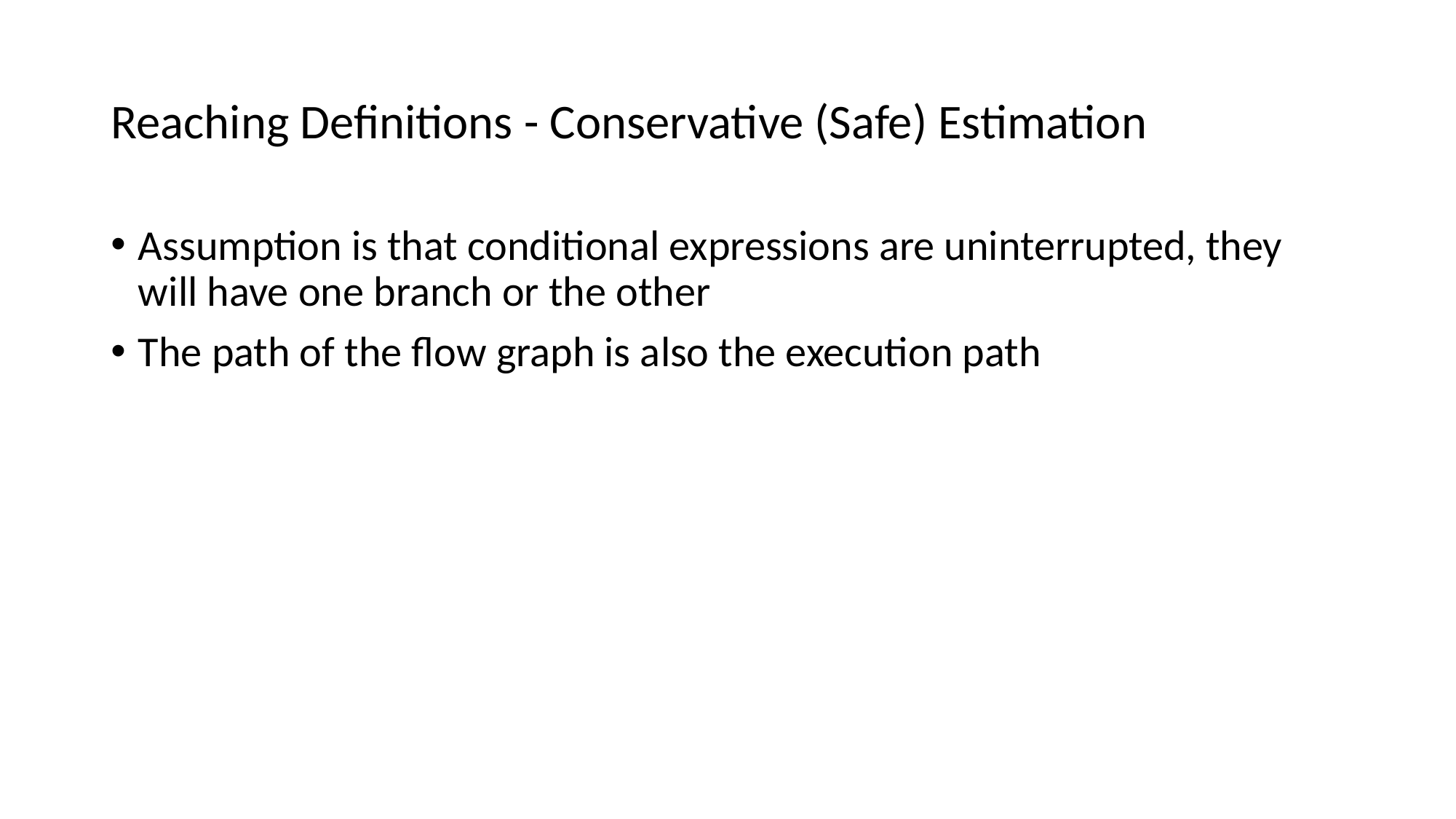

# Reaching Definitions - Conservative (Safe) Estimation
Assumption is that conditional expressions are uninterrupted, they will have one branch or the other
The path of the flow graph is also the execution path